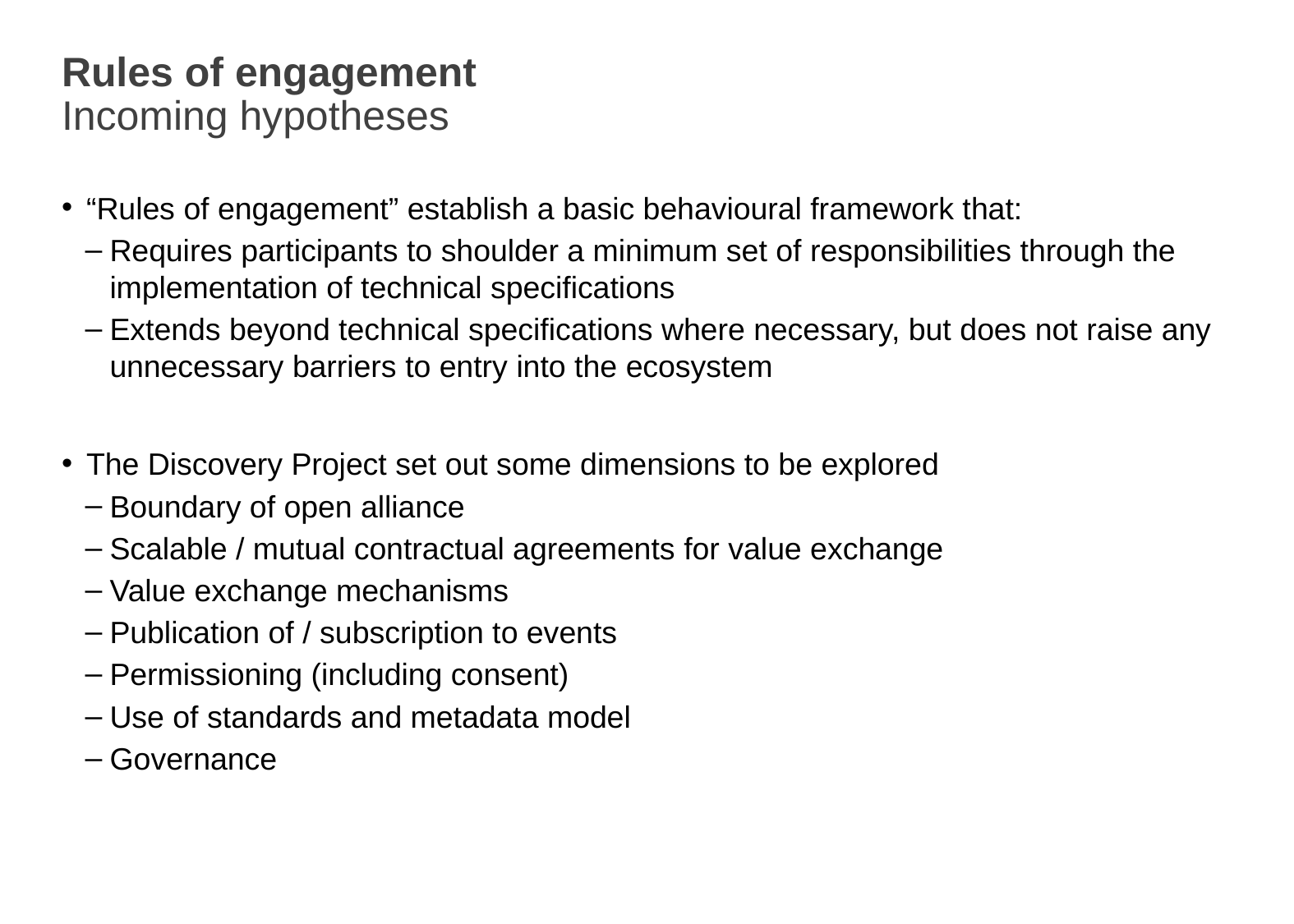

# Rules of engagement Incoming hypotheses
“Rules of engagement” establish a basic behavioural framework that:
Requires participants to shoulder a minimum set of responsibilities through the implementation of technical specifications
Extends beyond technical specifications where necessary, but does not raise any unnecessary barriers to entry into the ecosystem

The Discovery Project set out some dimensions to be explored
Boundary of open alliance
Scalable / mutual contractual agreements for value exchange
Value exchange mechanisms
Publication of / subscription to events
Permissioning (including consent)
Use of standards and metadata model
Governance